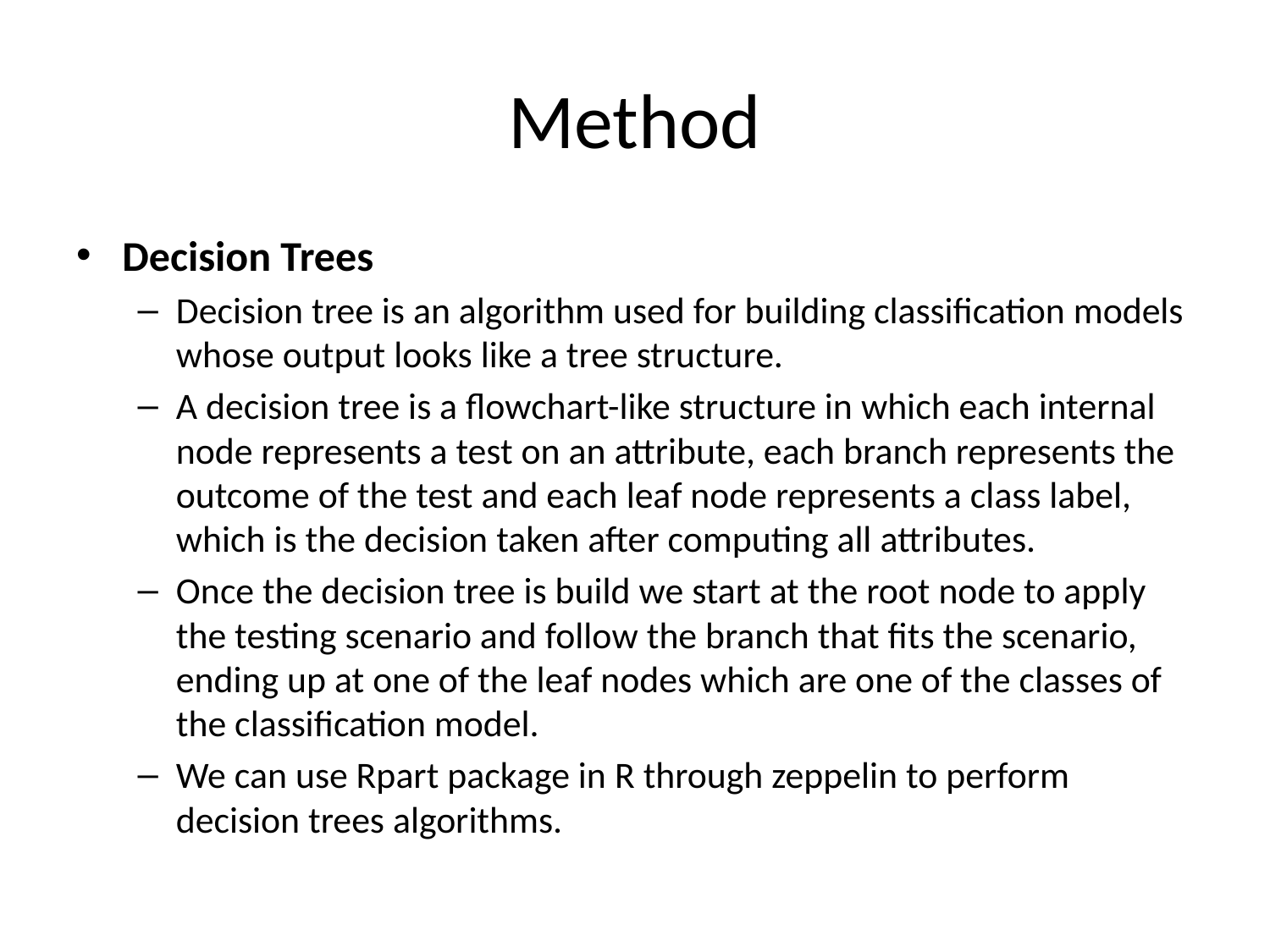

# Method
Decision Trees
Decision tree is an algorithm used for building classification models whose output looks like a tree structure.
A decision tree is a flowchart-like structure in which each internal node represents a test on an attribute, each branch represents the outcome of the test and each leaf node represents a class label, which is the decision taken after computing all attributes.
Once the decision tree is build we start at the root node to apply the testing scenario and follow the branch that fits the scenario, ending up at one of the leaf nodes which are one of the classes of the classification model.
We can use Rpart package in R through zeppelin to perform decision trees algorithms.